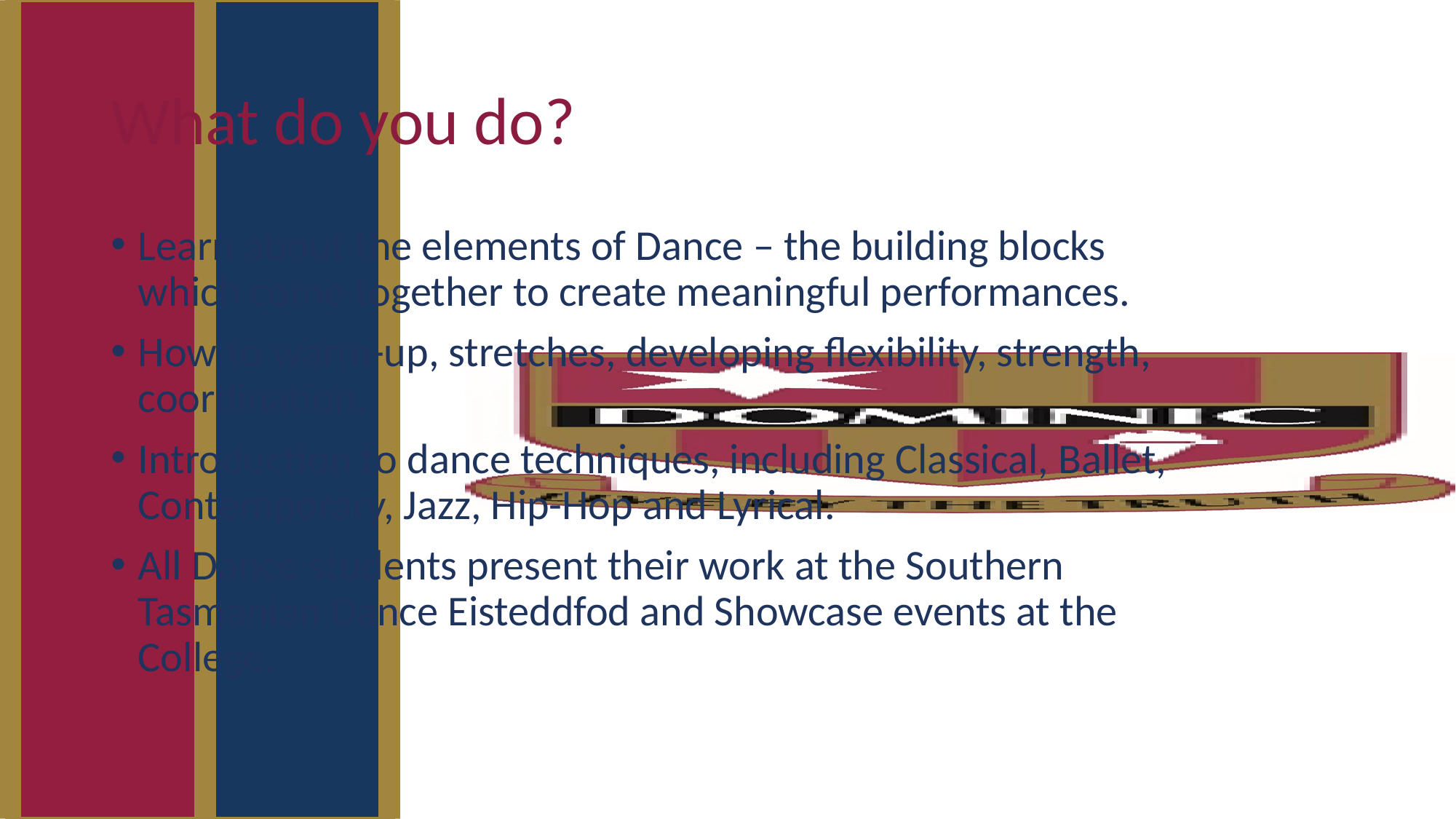

# What do you do?
Learn about the elements of Dance – the building blocks which come together to create meaningful performances.
How to warm-up, stretches, developing flexibility, strength, coordination.
Introduction to dance techniques, including Classical, Ballet, Contemporary, Jazz, Hip-Hop and Lyrical.
All Dance students present their work at the Southern Tasmanian Dance Eisteddfod and Showcase events at the College.